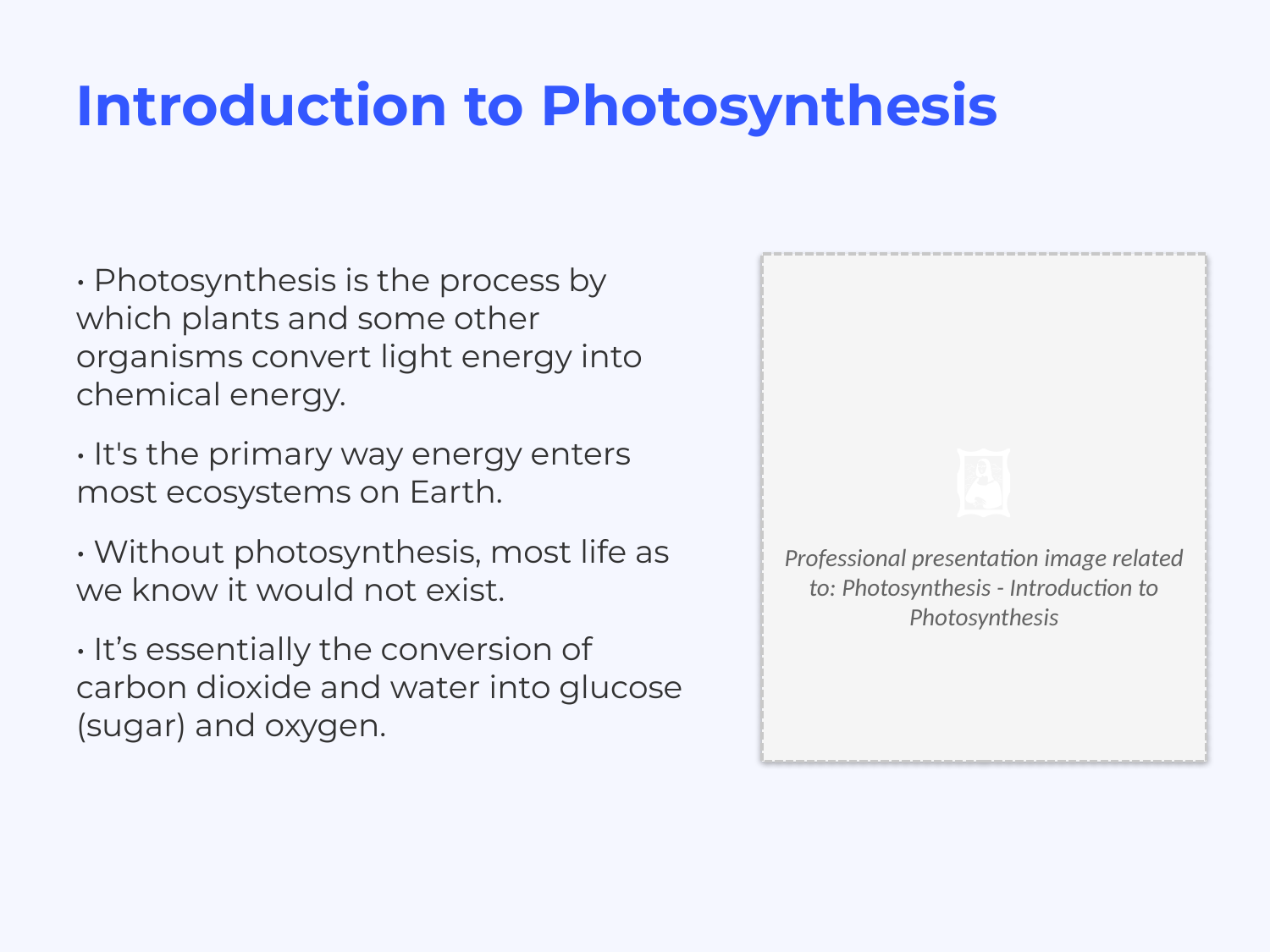

Introduction to Photosynthesis
• Photosynthesis is the process by which plants and some other organisms convert light energy into chemical energy.
• It's the primary way energy enters most ecosystems on Earth.
• Without photosynthesis, most life as we know it would not exist.
• It’s essentially the conversion of carbon dioxide and water into glucose (sugar) and oxygen.

🖼️
Professional presentation image related to: Photosynthesis - Introduction to Photosynthesis